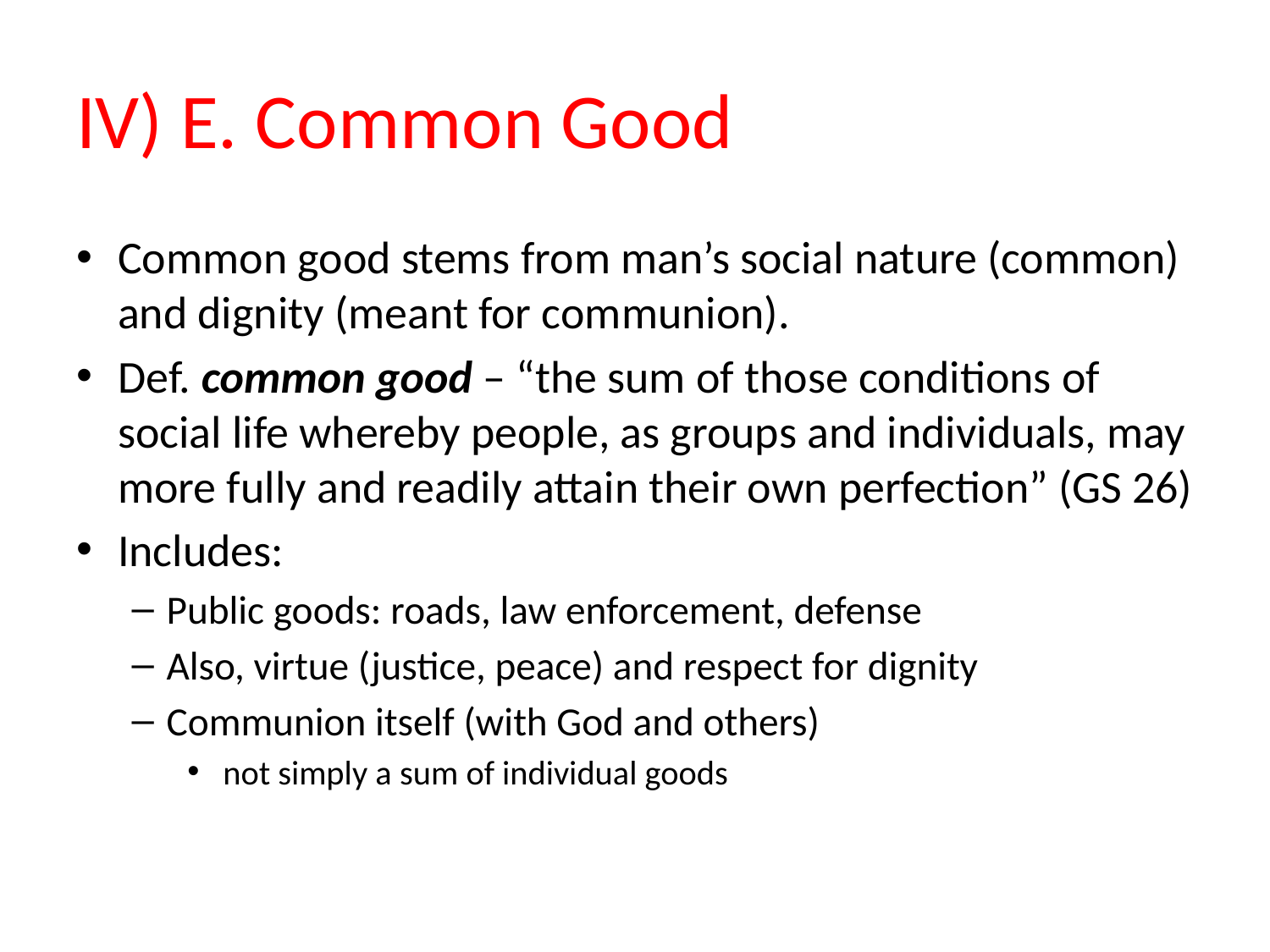

# IV) E. Common Good
Common good stems from man’s social nature (common) and dignity (meant for communion).
Def. common good – “the sum of those conditions of social life whereby people, as groups and individuals, may more fully and readily attain their own perfection” (GS 26)
Includes:
Public goods: roads, law enforcement, defense
Also, virtue (justice, peace) and respect for dignity
Communion itself (with God and others)
 not simply a sum of individual goods